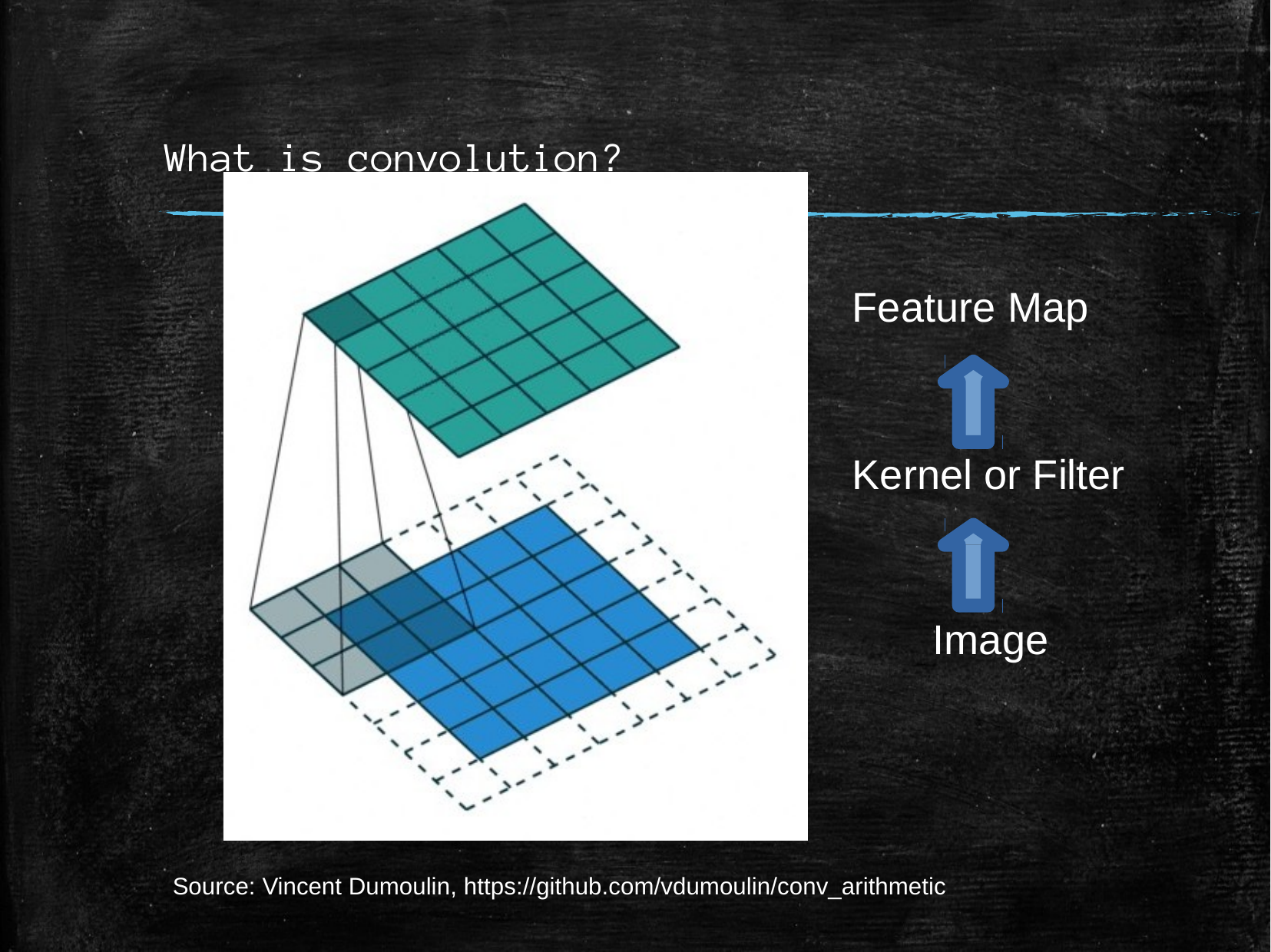

# What is convolution?

Feature Map
Kernel or Filter  Image

Source: Vincent Dumoulin, https://github.com/vdumoulin/conv_arithmetic